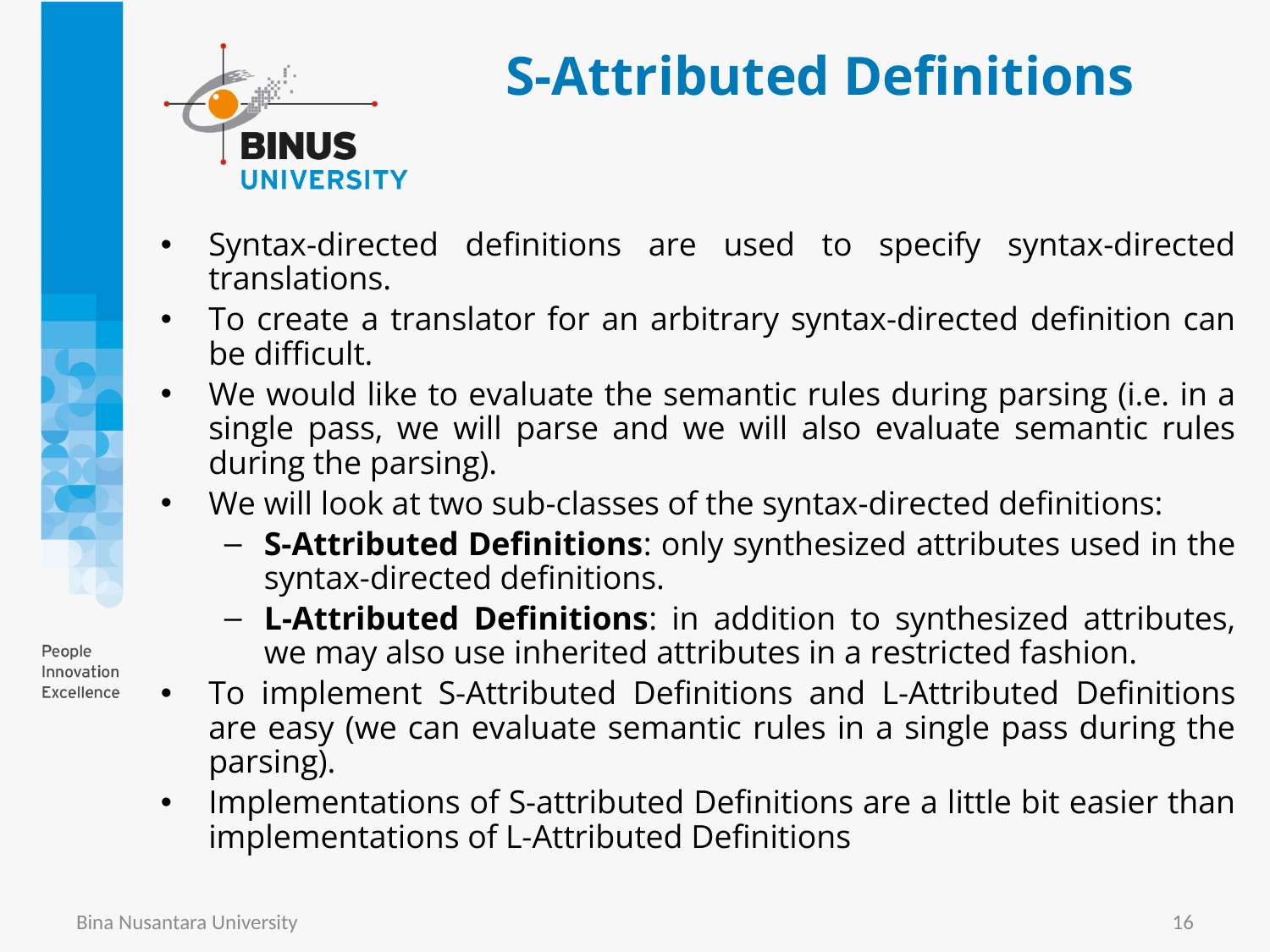

# S-Attributed Definitions
Syntax-directed definitions are used to specify syntax-directed translations.
To create a translator for an arbitrary syntax-directed definition can be difficult.
We would like to evaluate the semantic rules during parsing (i.e. in a single pass, we will parse and we will also evaluate semantic rules during the parsing).
We will look at two sub-classes of the syntax-directed definitions:
S-Attributed Definitions: only synthesized attributes used in the syntax-directed definitions.
L-Attributed Definitions: in addition to synthesized attributes, we may also use inherited attributes in a restricted fashion.
To implement S-Attributed Definitions and L-Attributed Definitions are easy (we can evaluate semantic rules in a single pass during the parsing).
Implementations of S-attributed Definitions are a little bit easier than implementations of L-Attributed Definitions
Bina Nusantara University
16